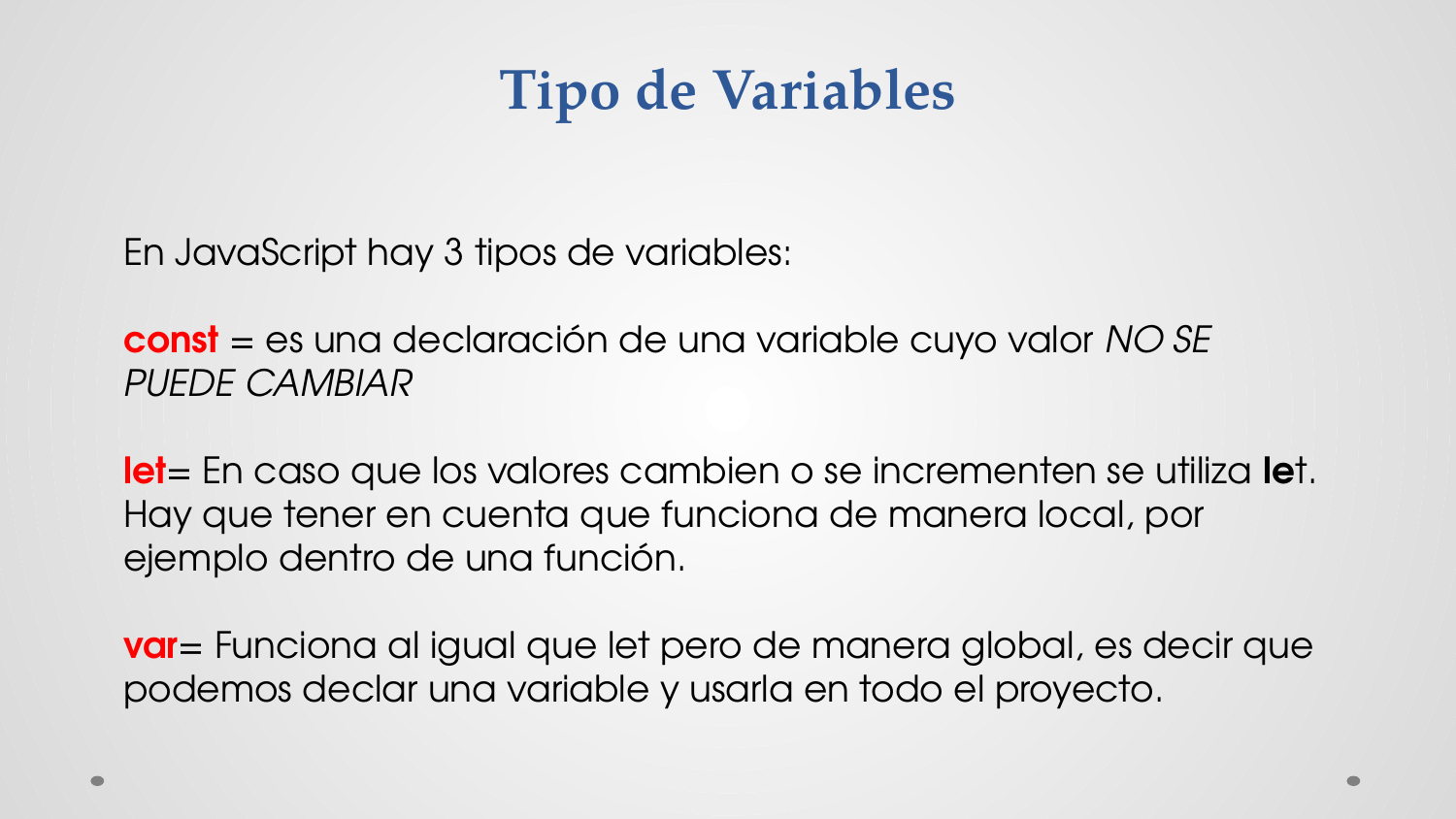

Tipo de Variables
En JavaScript hay 3 tipos de variables:

const = es una declaración de una variable cuyo valor NO SE PUEDE CAMBIAR

let= En caso que los valores cambien o se incrementen se utiliza let. Hay que tener en cuenta que funciona de manera local, por ejemplo dentro de una función.

var= Funciona al igual que let pero de manera global, es decir que podemos declar una variable y usarla en todo el proyecto.